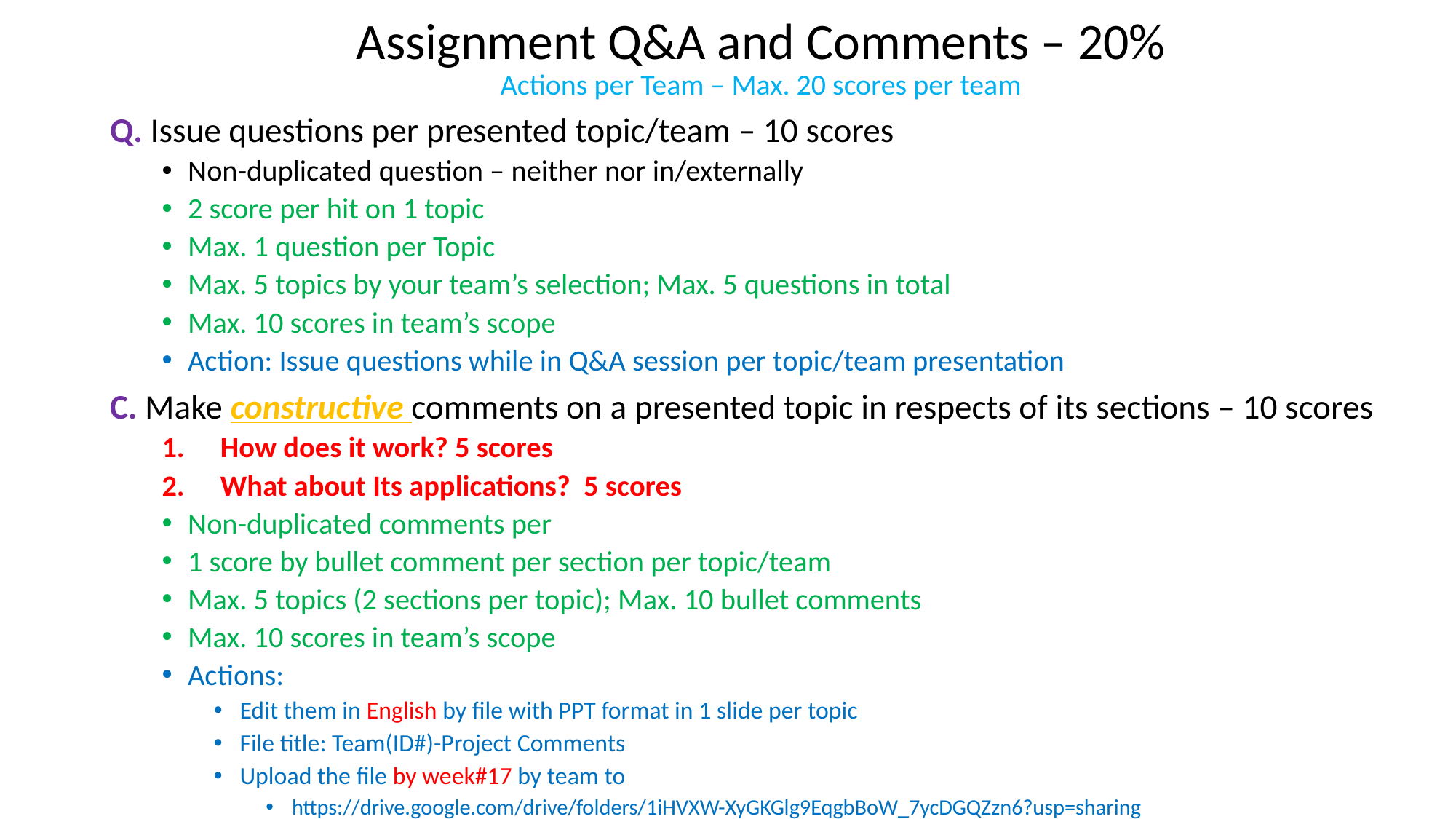

# Assignment Q&A and Comments – 20% Actions per Team – Max. 20 scores per team
Q. Issue questions per presented topic/team – 10 scores
Non-duplicated question – neither nor in/externally
2 score per hit on 1 topic
Max. 1 question per Topic
Max. 5 topics by your team’s selection; Max. 5 questions in total
Max. 10 scores in team’s scope
Action: Issue questions while in Q&A session per topic/team presentation
C. Make constructive comments on a presented topic in respects of its sections – 10 scores
How does it work? 5 scores
What about Its applications?  5 scores
Non-duplicated comments per
1 score by bullet comment per section per topic/team
Max. 5 topics (2 sections per topic); Max. 10 bullet comments
Max. 10 scores in team’s scope
Actions:
Edit them in English by file with PPT format in 1 slide per topic
File title: Team(ID#)-Project Comments
Upload the file by week#17 by team to
https://drive.google.com/drive/folders/1iHVXW-XyGKGlg9EqgbBoW_7ycDGQZzn6?usp=sharing